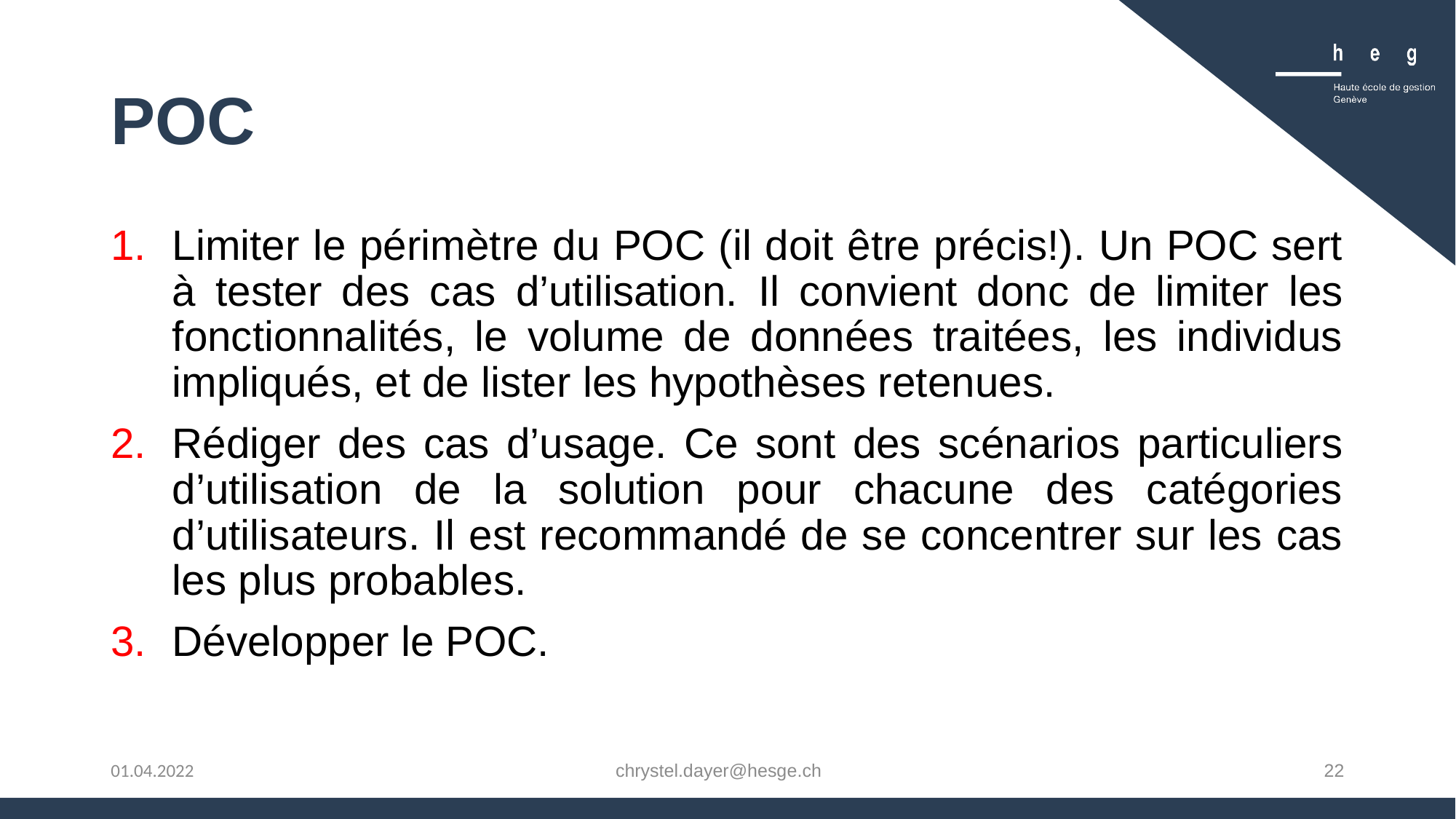

# POC
Limiter le périmètre du POC (il doit être précis!). Un POC sert à tester des cas d’utilisation. Il convient donc de limiter les fonctionnalités, le volume de données traitées, les individus impliqués, et de lister les hypothèses retenues.
Rédiger des cas d’usage. Ce sont des scénarios particuliers d’utilisation de la solution pour chacune des catégories d’utilisateurs. Il est recommandé de se concentrer sur les cas les plus probables.
Développer le POC.

chrystel.dayer@hesge.ch
22